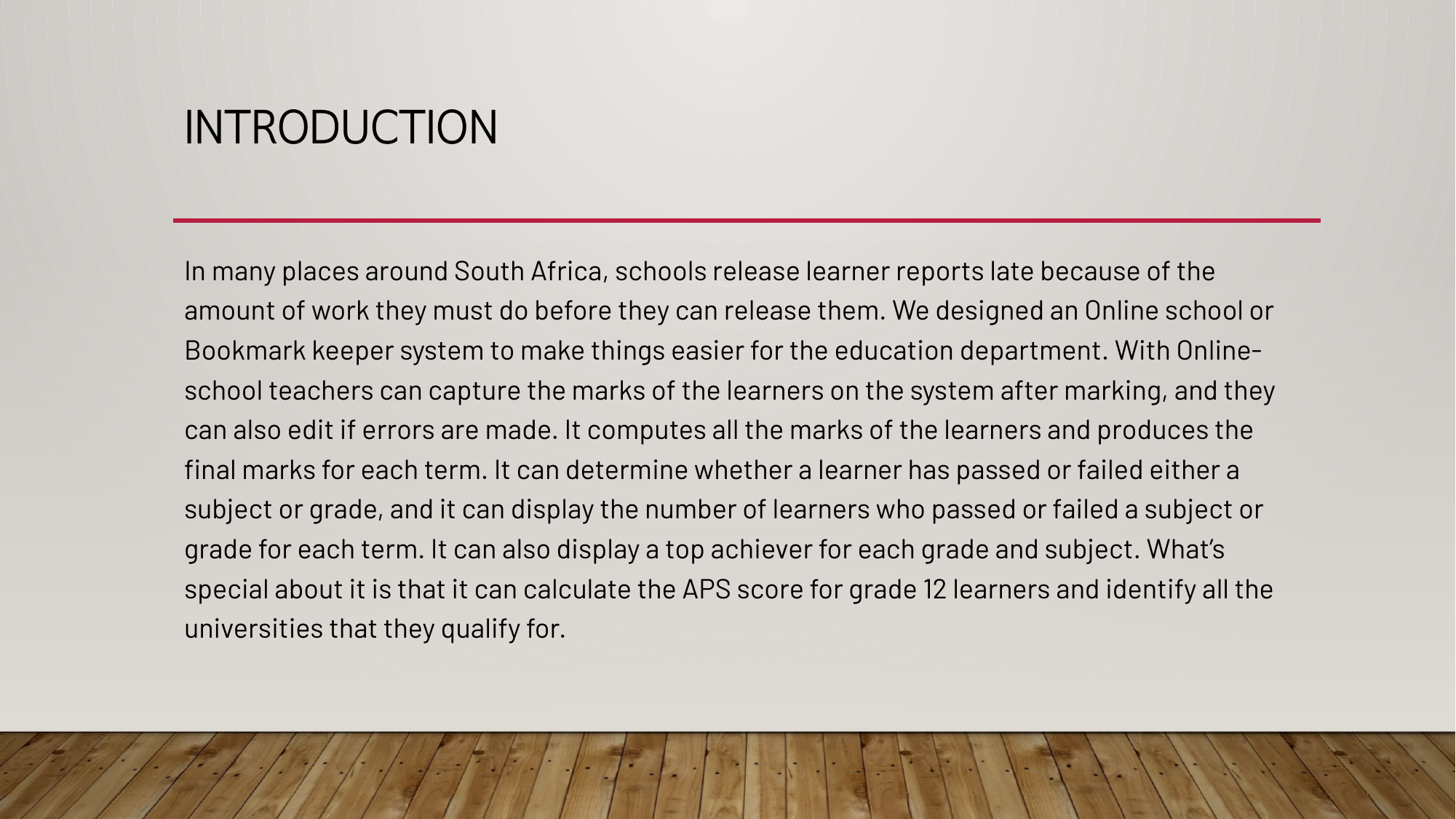

# Introduction
In many places around South Africa, schools release learner reports late because of the amount of work they must do before they can release them. We designed an Online school or Bookmark keeper system to make things easier for the education department. With Online-school teachers can capture the marks of the learners on the system after marking, and they can also edit if errors are made. It computes all the marks of the learners and produces the final marks for each term. It can determine whether a learner has passed or failed either a subject or grade, and it can display the number of learners who passed or failed a subject or grade for each term. It can also display a top achiever for each grade and subject. What’s special about it is that it can calculate the APS score for grade 12 learners and identify all the universities that they qualify for.